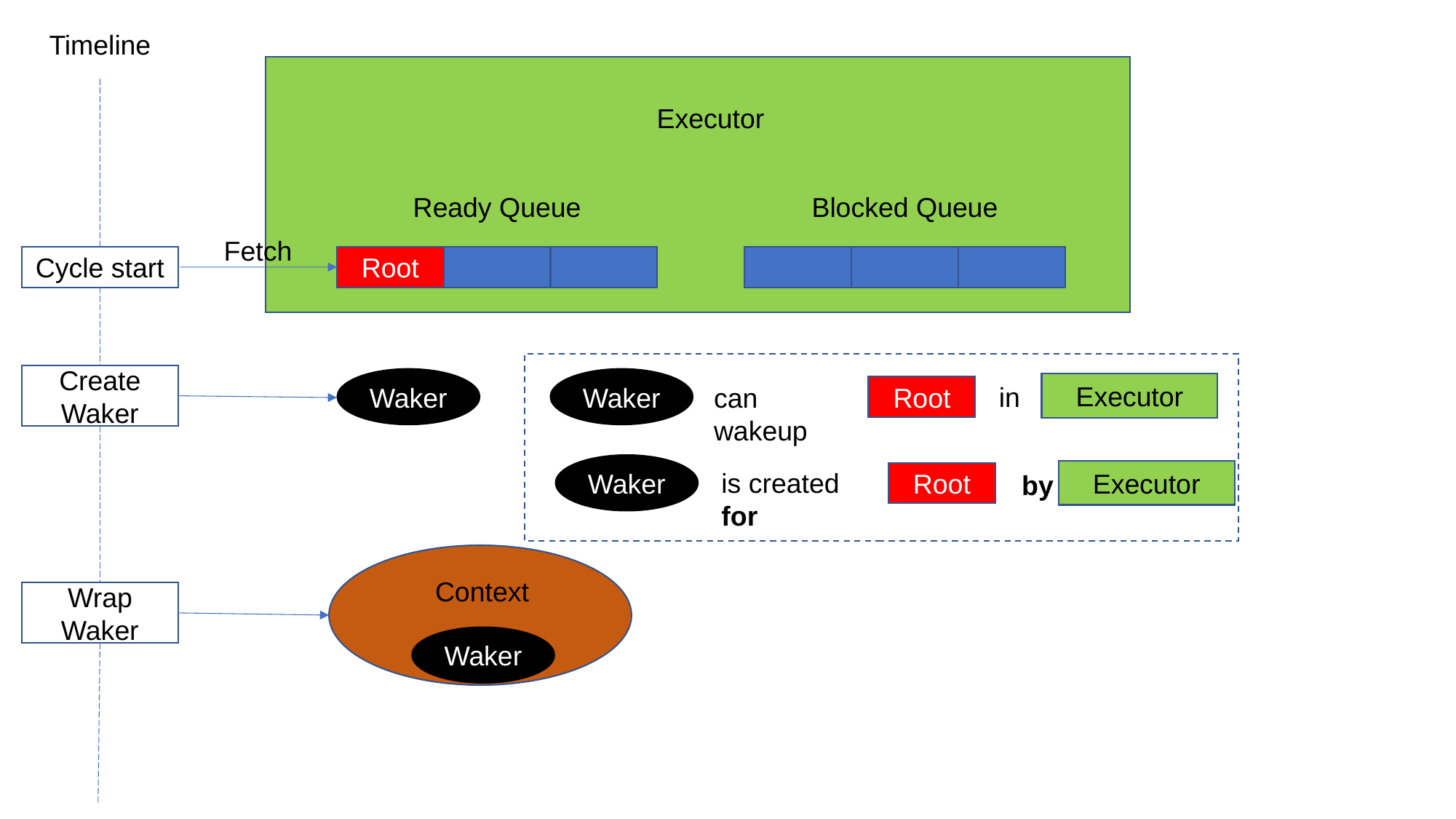

Timeline

Executor
Ready Queue
Blocked Queue
Fetch
Cycle start

Root

Create Waker
Waker
Waker
Executor
in
can wakeup
Root
Waker
Executor
is created for
Root
by

Context
Wrap
Waker
Waker